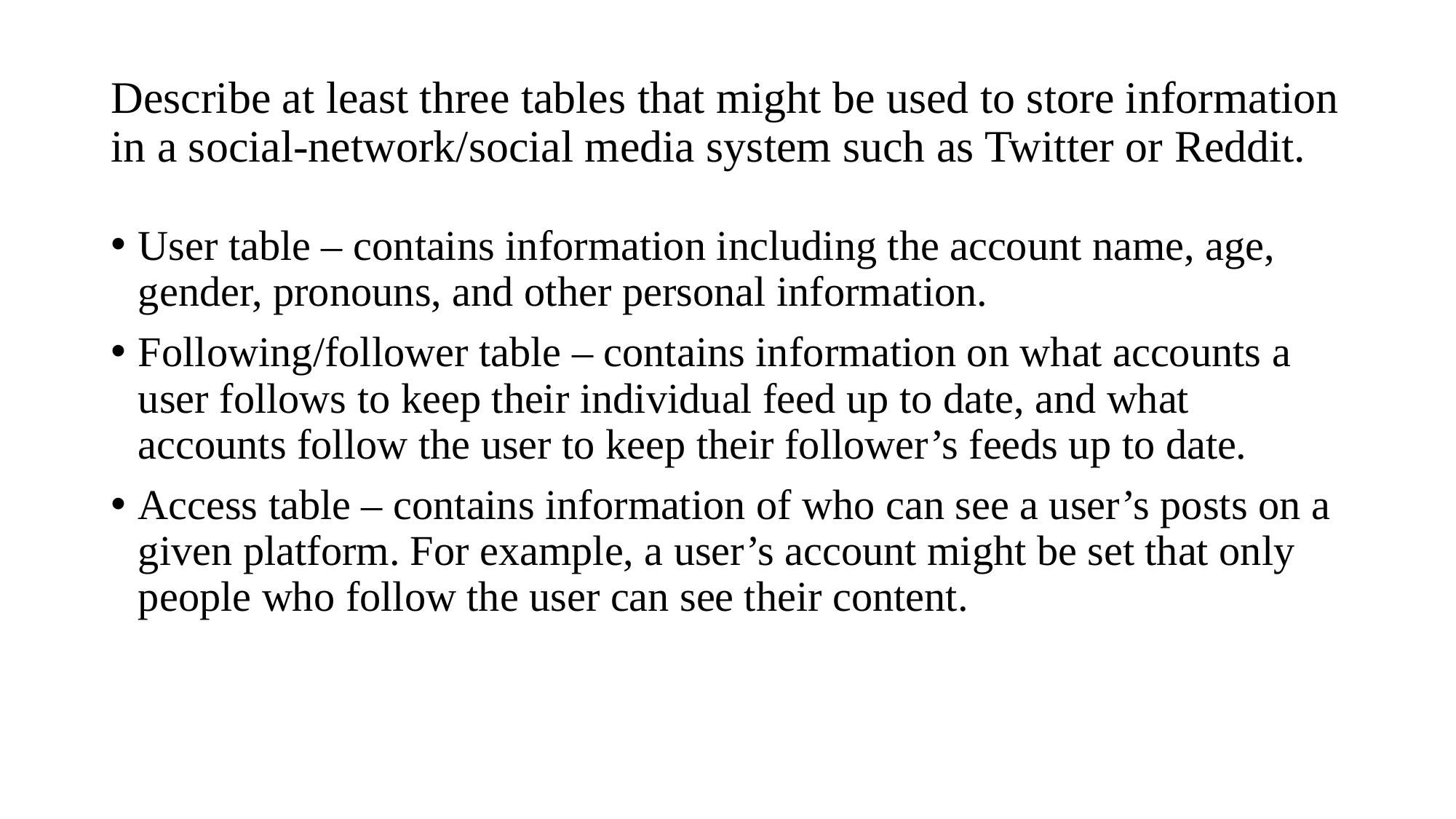

# Describe at least three tables that might be used to store information in a social-network/social media system such as Twitter or Reddit.
User table – contains information including the account name, age, gender, pronouns, and other personal information.
Following/follower table – contains information on what accounts a user follows to keep their individual feed up to date, and what accounts follow the user to keep their follower’s feeds up to date.
Access table – contains information of who can see a user’s posts on a given platform. For example, a user’s account might be set that only people who follow the user can see their content.